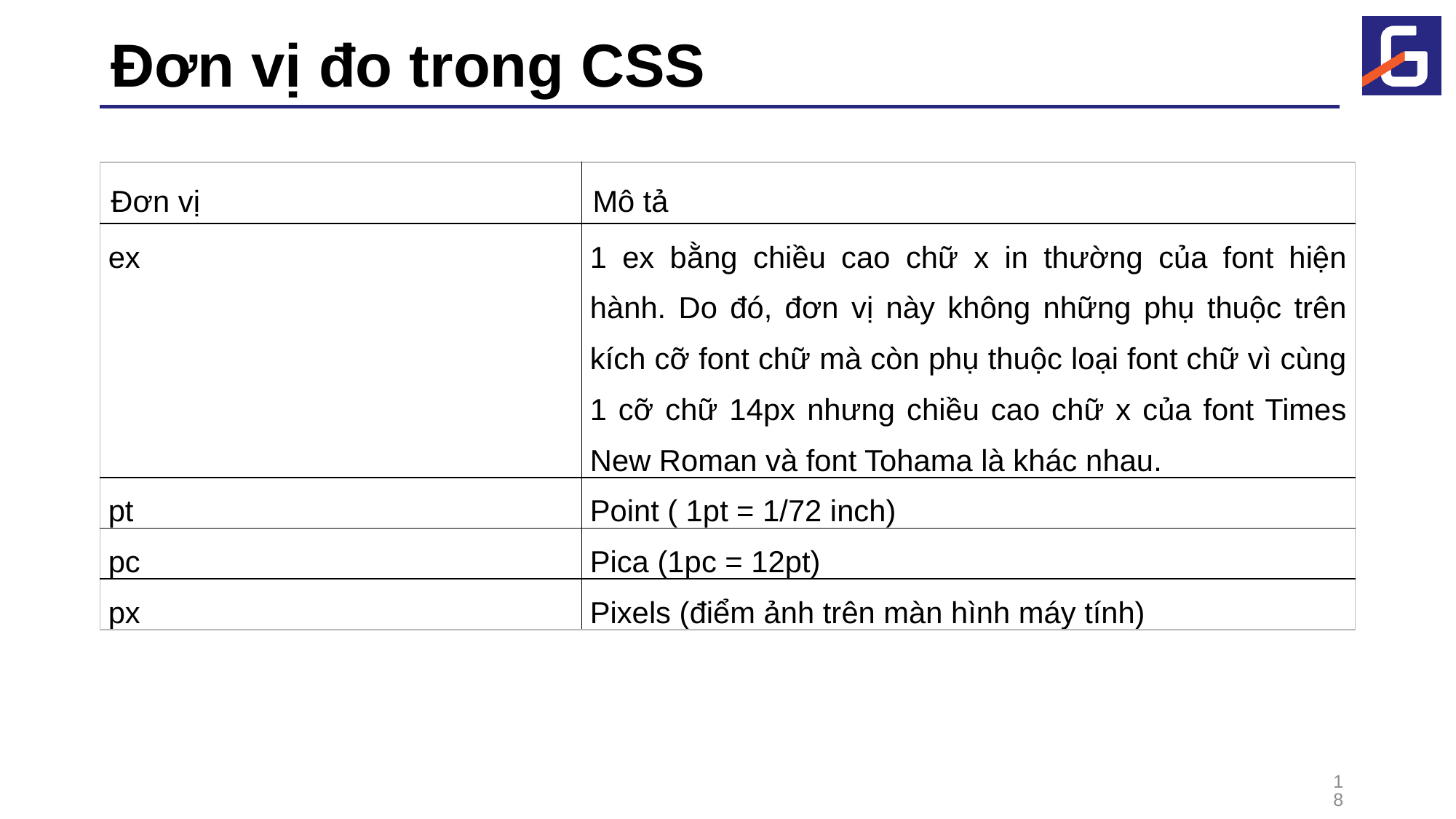

# Đơn vị đo trong CSS
| Đơn vị | Mô tả |
| --- | --- |
| ex | 1 ex bằng chiều cao chữ x in thường của font hiện hành. Do đó, đơn vị này không những phụ thuộc trên kích cỡ font chữ mà còn phụ thuộc loại font chữ vì cùng 1 cỡ chữ 14px nhưng chiều cao chữ x của font Times New Roman và font Tohama là khác nhau. |
| pt | Point ( 1pt = 1/72 inch) |
| pc | Pica (1pc = 12pt) |
| px | Pixels (điểm ảnh trên màn hình máy tính) |
18